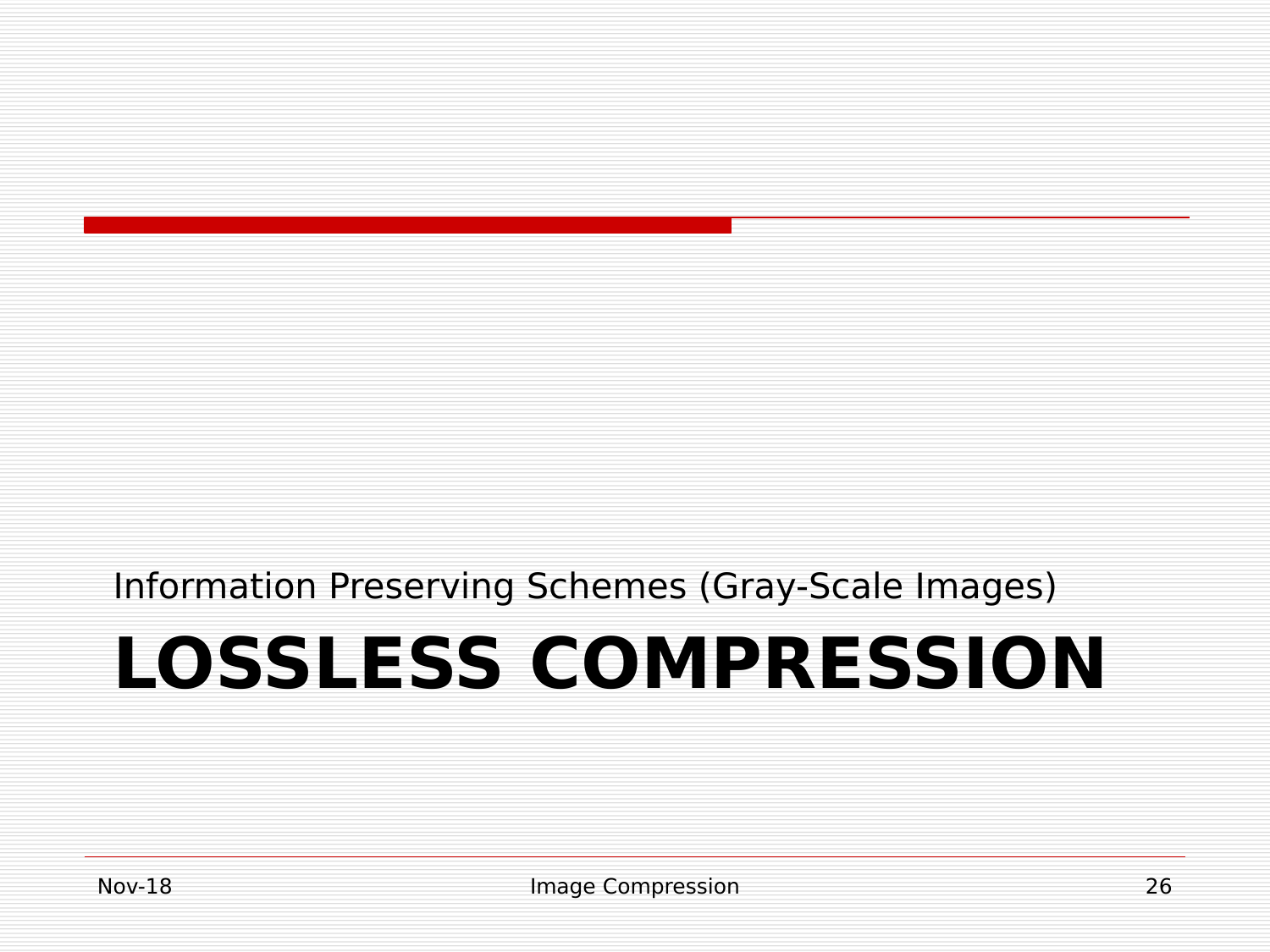

Information Preserving Schemes (Gray-Scale Images)
# LOSSLESS COMPRESSION
Nov-18
Image Compression
26